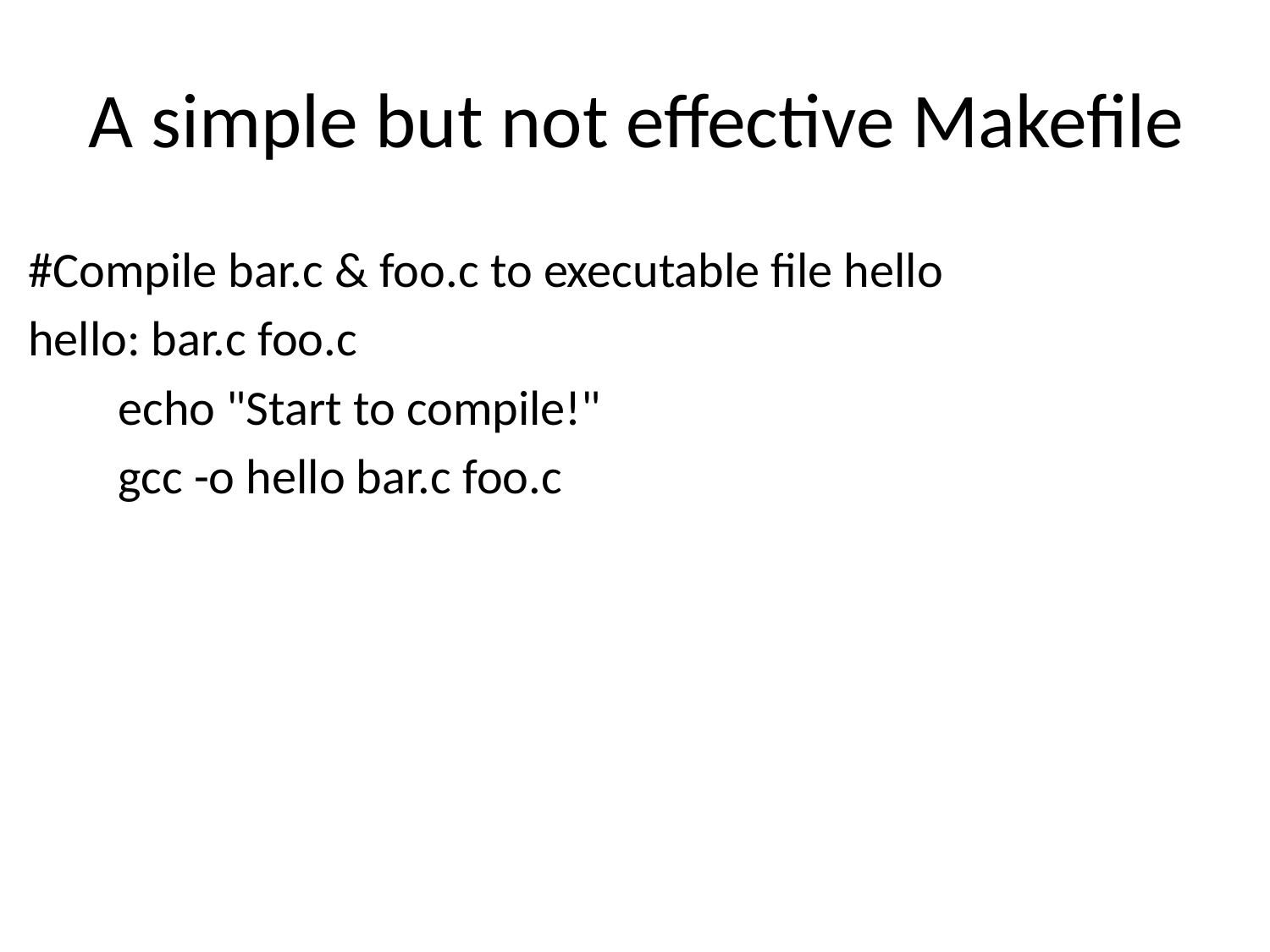

# A simple but not effective Makefile

#Compile bar.c & foo.c to executable file hello
hello: bar.c foo.c
        echo "Start to compile!"
        gcc -o hello bar.c foo.c